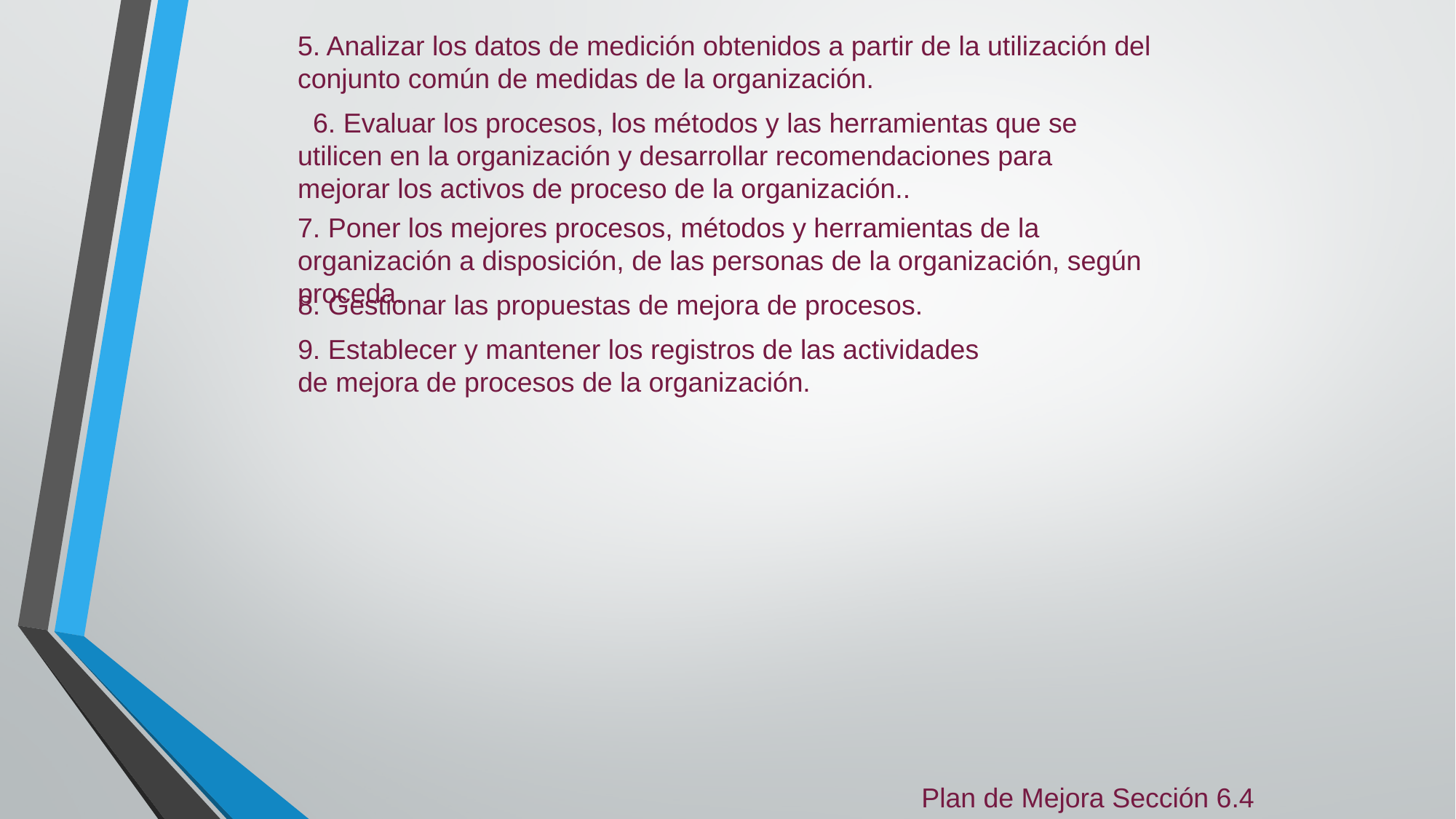

5. Analizar los datos de medición obtenidos a partir de la utilización del
conjunto común de medidas de la organización.
  6. Evaluar los procesos, los métodos y las herramientas que se utilicen en la organización y desarrollar recomendaciones para mejorar los activos de proceso de la organización..
7. Poner los mejores procesos, métodos y herramientas de la organización a disposición, de las personas de la organización, según proceda.
8. Gestionar las propuestas de mejora de procesos.
9. Establecer y mantener los registros de las actividades de mejora de procesos de la organización.
Plan de Mejora Sección 6.4